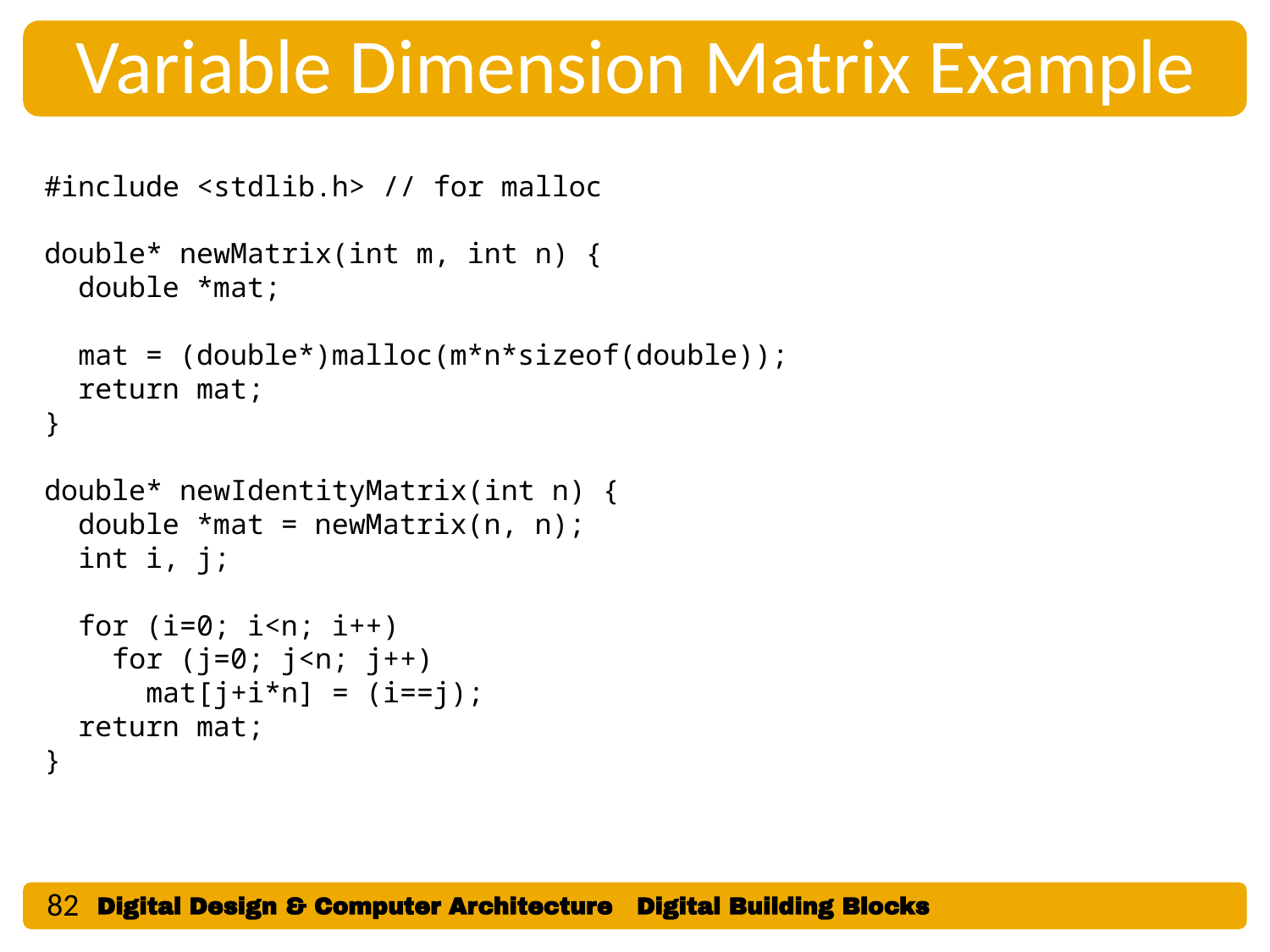

Variable Dimension Matrix Example
#include <stdlib.h> // for malloc

double* newMatrix(int m, int n) {
  double *mat;

  mat = (double*)malloc(m*n*sizeof(double));
  return mat;
}

double* newIdentityMatrix(int n) {
  double *mat = newMatrix(n, n);
  int i, j;

  for (i=0; i<n; i++)
    for (j=0; j<n; j++)
      mat[j+i*n] = (i==j);
  return mat;
}

82